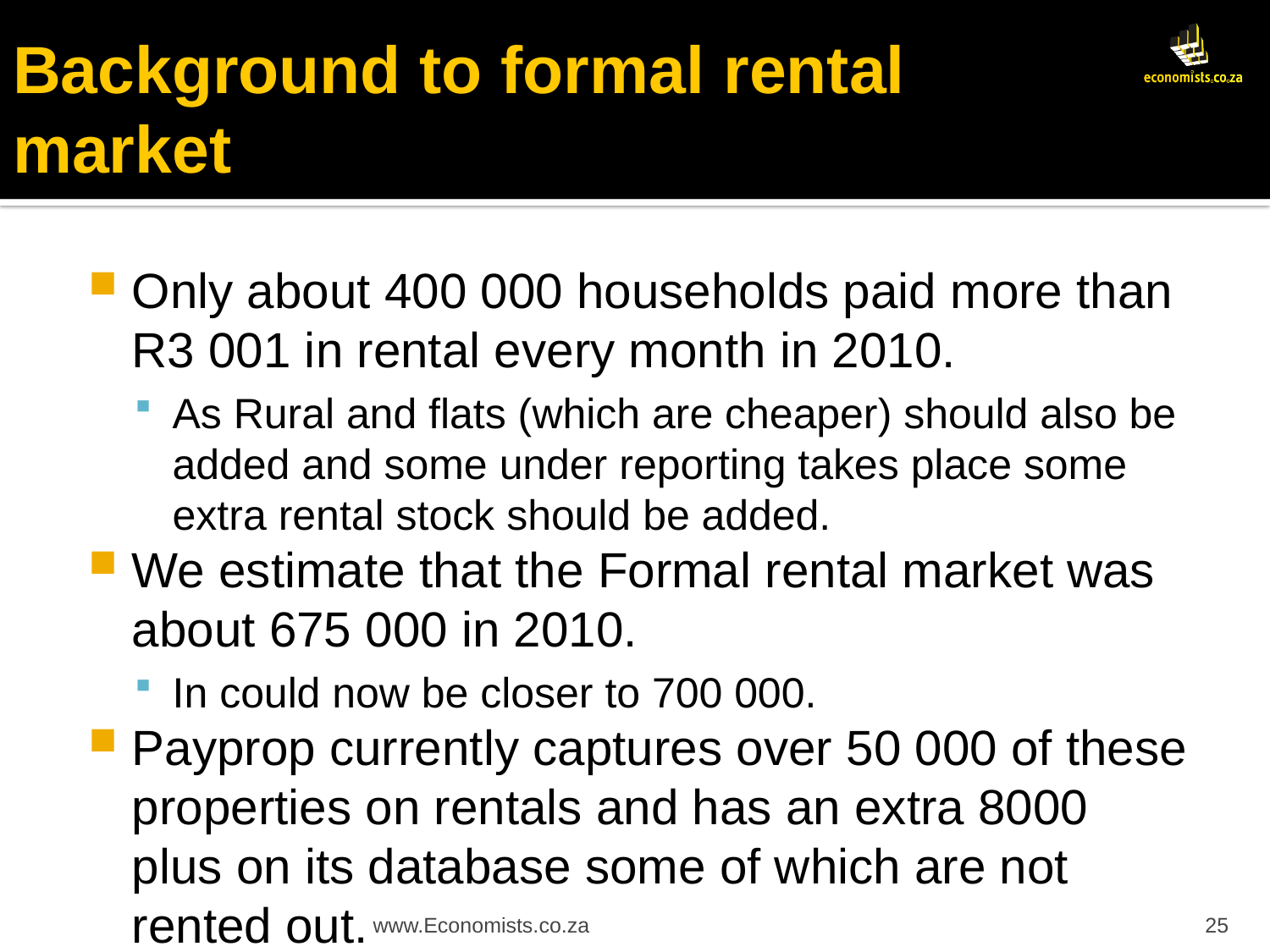

# Background to formal rental market
Only about 400 000 households paid more than R3 001 in rental every month in 2010.
As Rural and flats (which are cheaper) should also be added and some under reporting takes place some extra rental stock should be added.
We estimate that the Formal rental market was about 675 000 in 2010.
In could now be closer to 700 000.
Payprop currently captures over 50 000 of these properties on rentals and has an extra 8000 plus on its database some of which are not rented out.

www.Economists.co.za
25